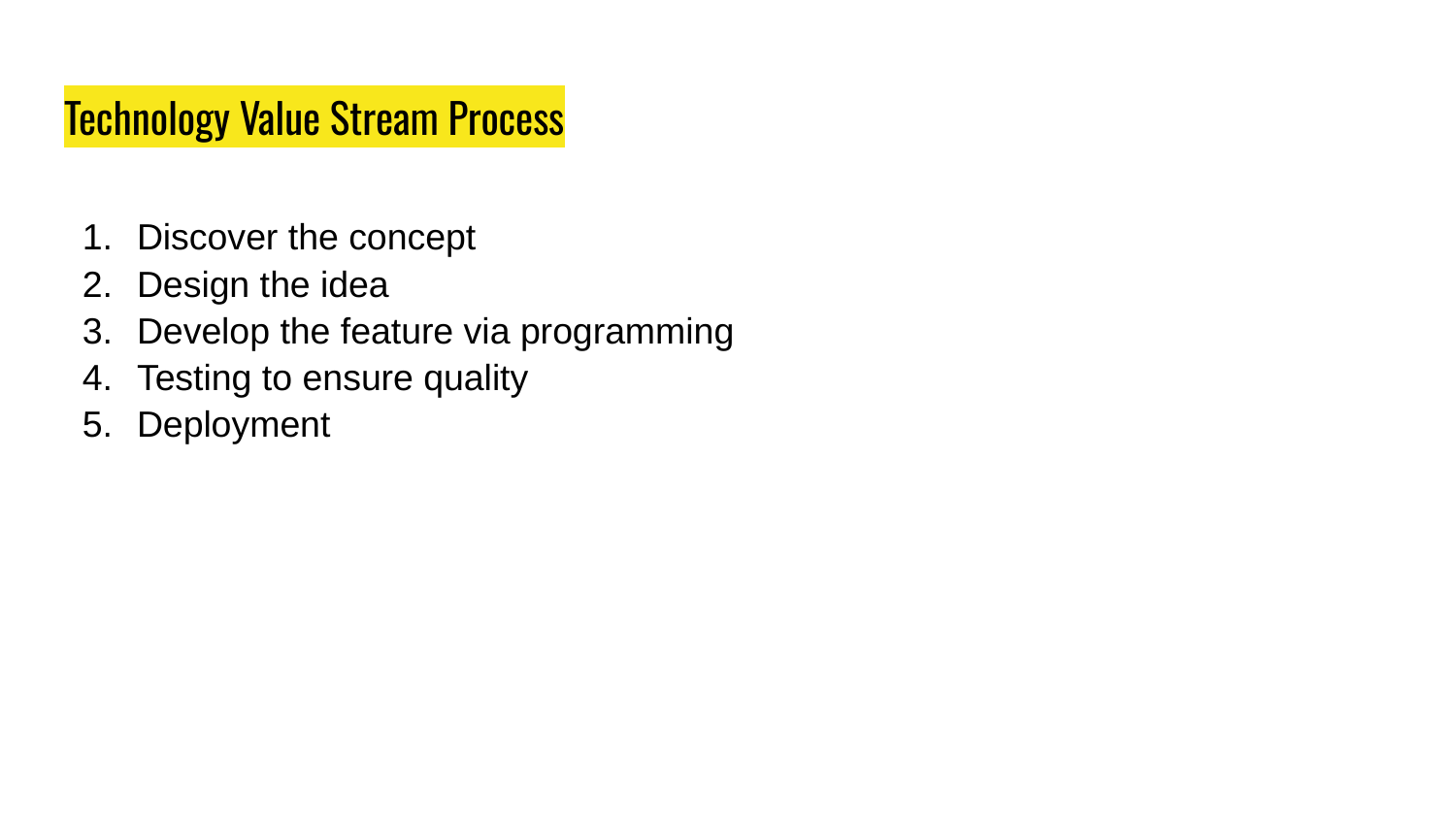

# Technology Value Stream Process
Discover the concept
Design the idea
Develop the feature via programming
Testing to ensure quality
Deployment